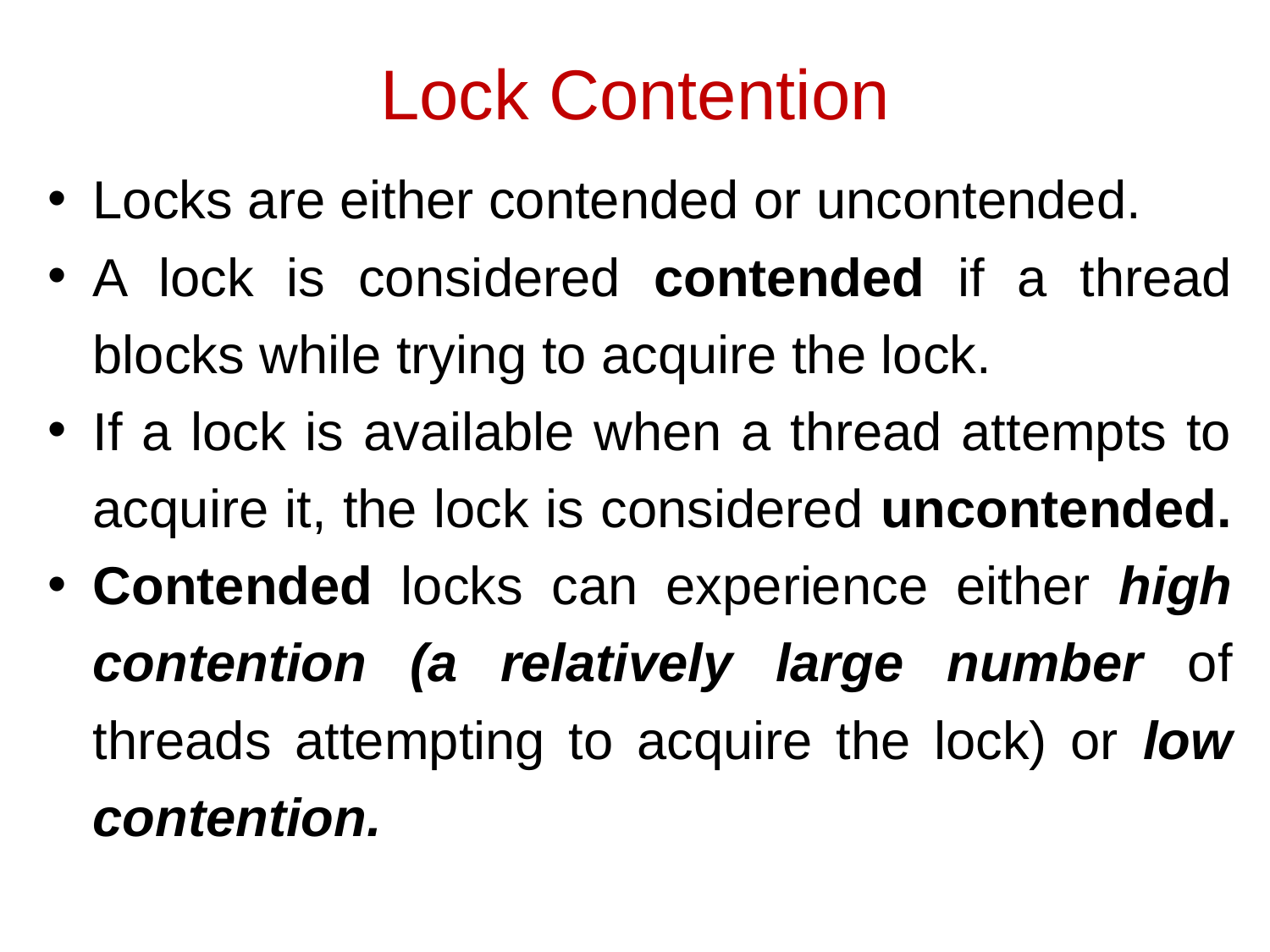

# Lock Contention
Locks are either contended or uncontended.
A lock is considered contended if a thread blocks while trying to acquire the lock.
If a lock is available when a thread attempts to acquire it, the lock is considered uncontended.
Contended locks can experience either high contention (a relatively large number of threads attempting to acquire the lock) or low contention.